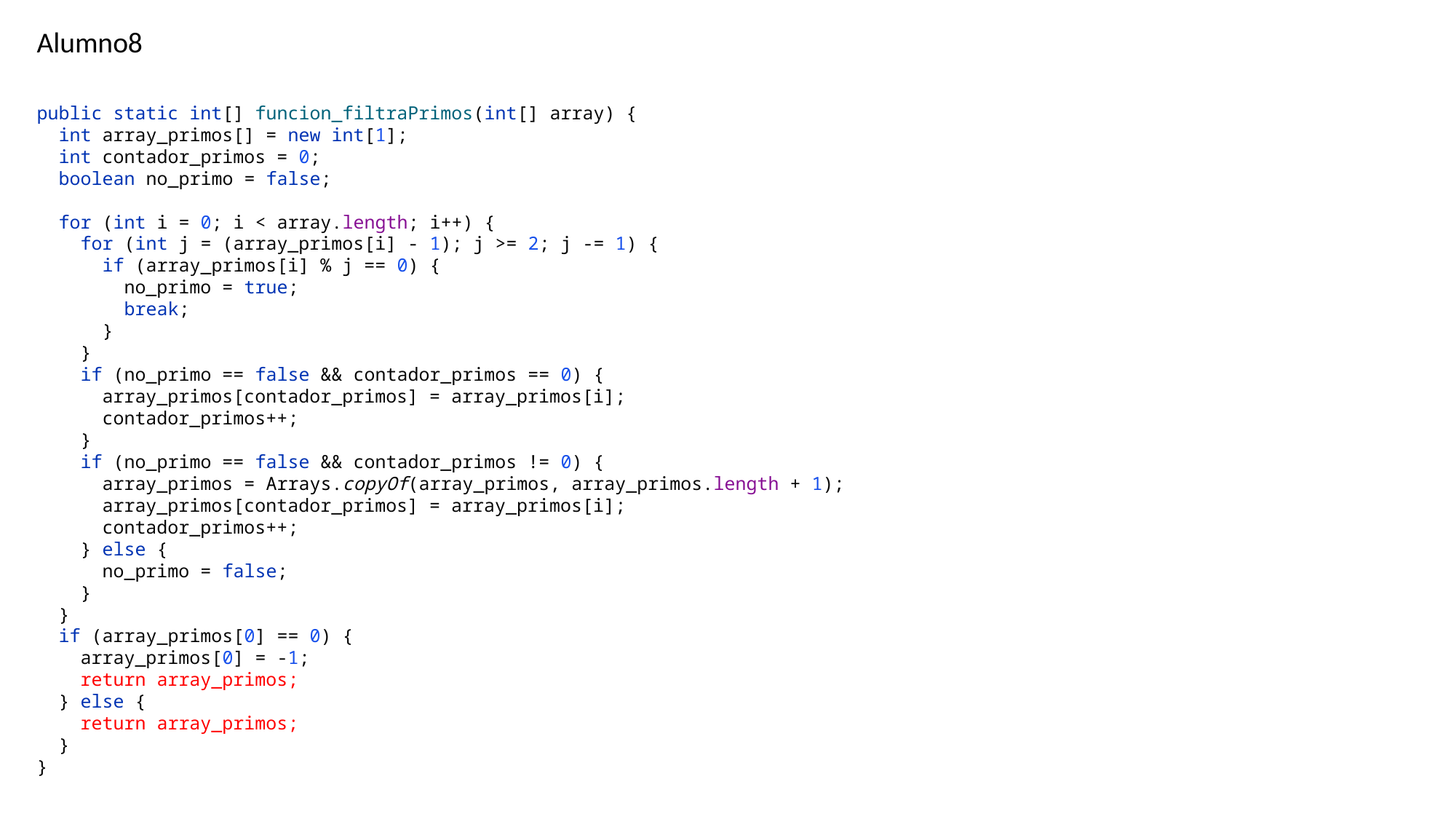

# Alumno8
public static int[] funcion_filtraPrimos(int[] array) {
  int array_primos[] = new int[1];
  int contador_primos = 0;
  boolean no_primo = false;
  for (int i = 0; i < array.length; i++) {
    for (int j = (array_primos[i] - 1); j >= 2; j -= 1) {
      if (array_primos[i] % j == 0) {
        no_primo = true;
        break;
      }
    }
    if (no_primo == false && contador_primos == 0) {
      array_primos[contador_primos] = array_primos[i];
      contador_primos++;
    }
    if (no_primo == false && contador_primos != 0) {
      array_primos = Arrays.copyOf(array_primos, array_primos.length + 1);
      array_primos[contador_primos] = array_primos[i];
      contador_primos++;
    } else {
      no_primo = false;
    }
  }
  if (array_primos[0] == 0) {
    array_primos[0] = -1;
    return array_primos;
  } else {
    return array_primos;
  }
}